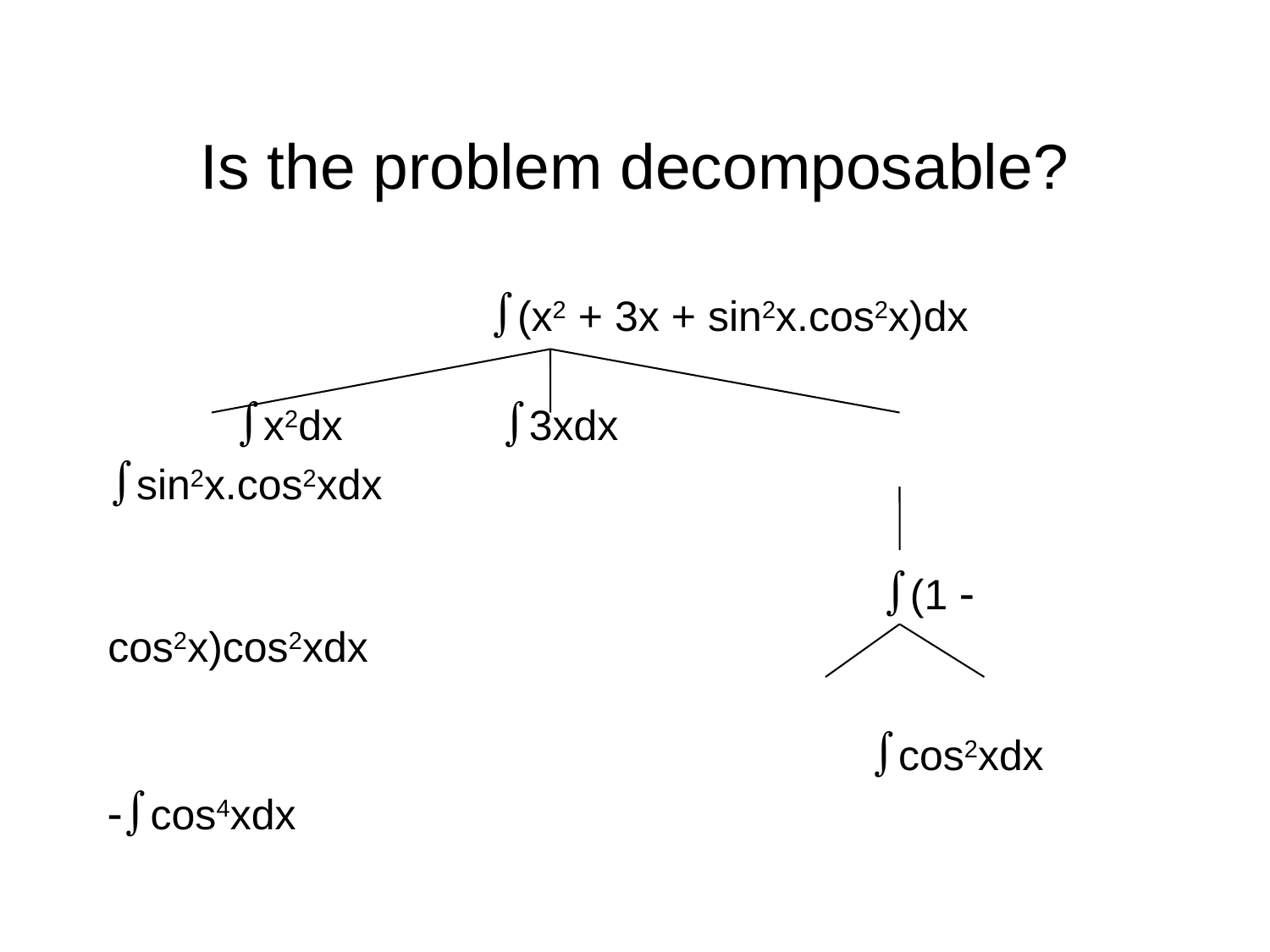

Is the problem decomposable?
			∫(x2 + 3x + sin2x.cos2x)dx

	∫x2dx 		 ∫3xdx 		  ∫sin2x.cos2xdx

						 ∫(1 − cos2x)cos2xdx

						∫cos2xdx      −∫cos4xdx